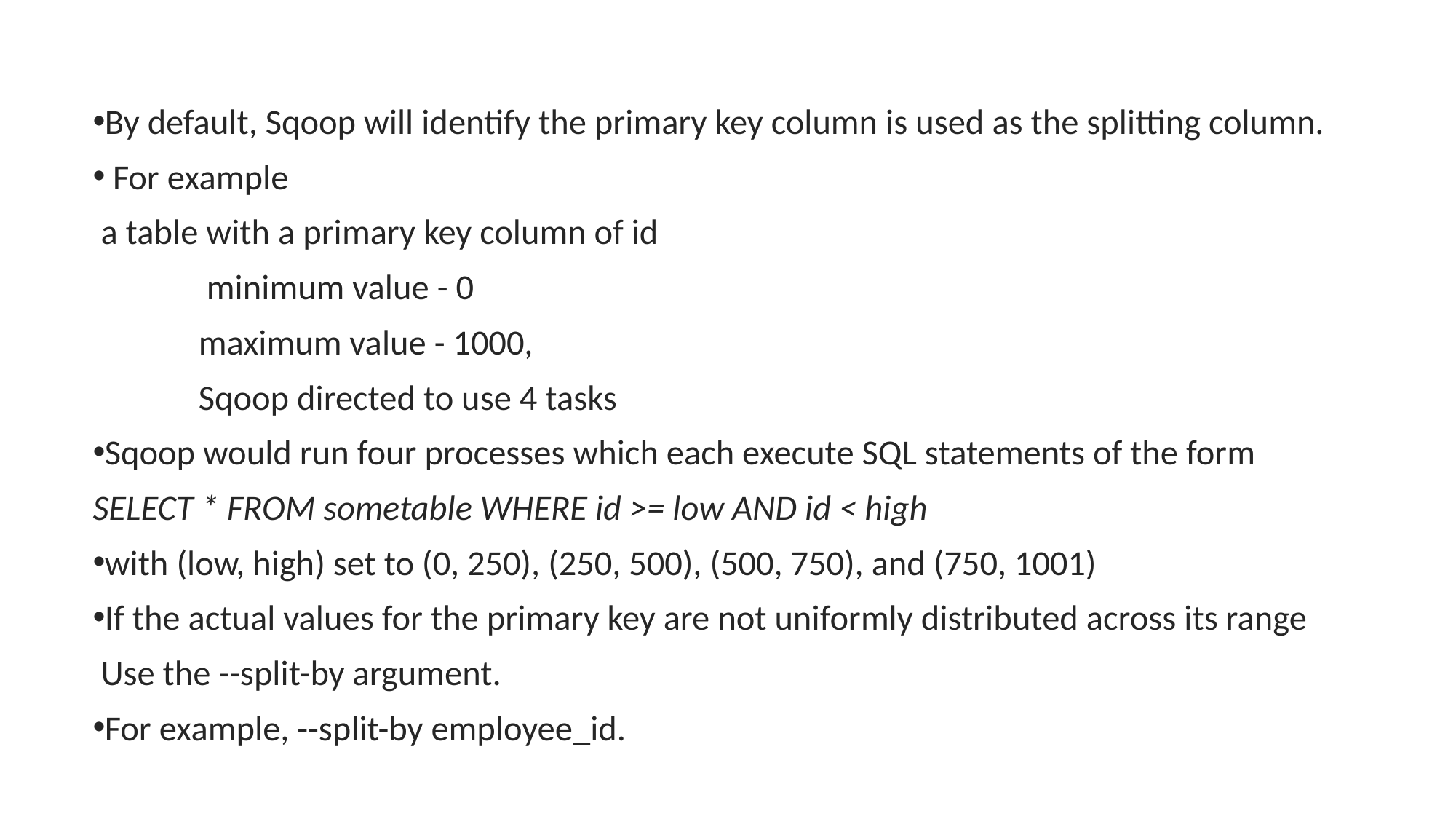

By default, Sqoop will identify the primary key column is used as the splitting column.
 For example
 a table with a primary key column of id
	 minimum value - 0
	maximum value - 1000,
	Sqoop directed to use 4 tasks
Sqoop would run four processes which each execute SQL statements of the form
SELECT * FROM sometable WHERE id >= low AND id < high
with (low, high) set to (0, 250), (250, 500), (500, 750), and (750, 1001)
If the actual values for the primary key are not uniformly distributed across its range
 Use the --split-by argument.
For example, --split-by employee_id.